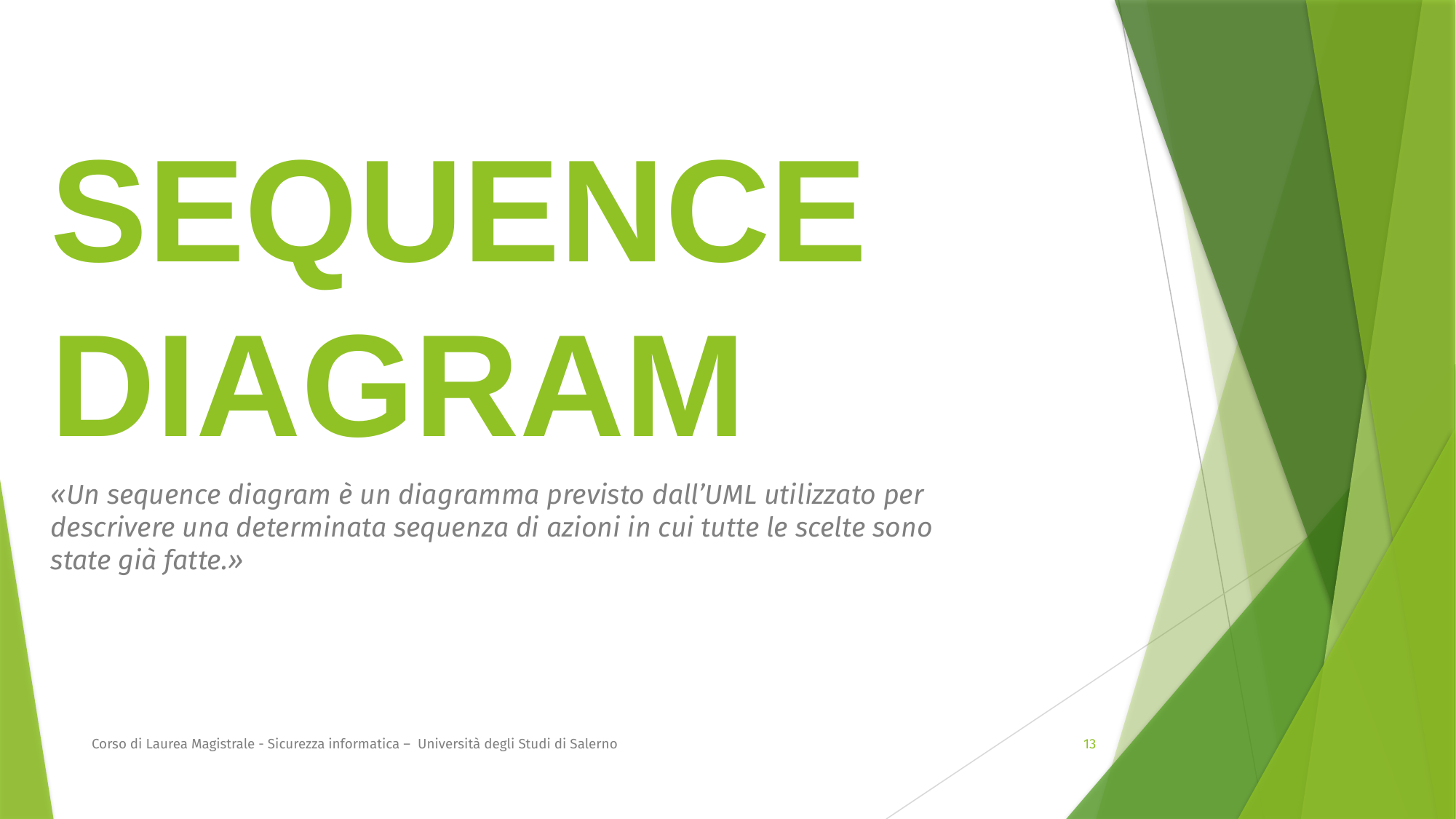

# SEQUENCE DIAGRAM
«Un sequence diagram è un diagramma previsto dall’UML utilizzato per descrivere una determinata sequenza di azioni in cui tutte le scelte sono state già fatte.»

Corso di Laurea Magistrale - Sicurezza informatica –  Università degli Studi di Salerno
13